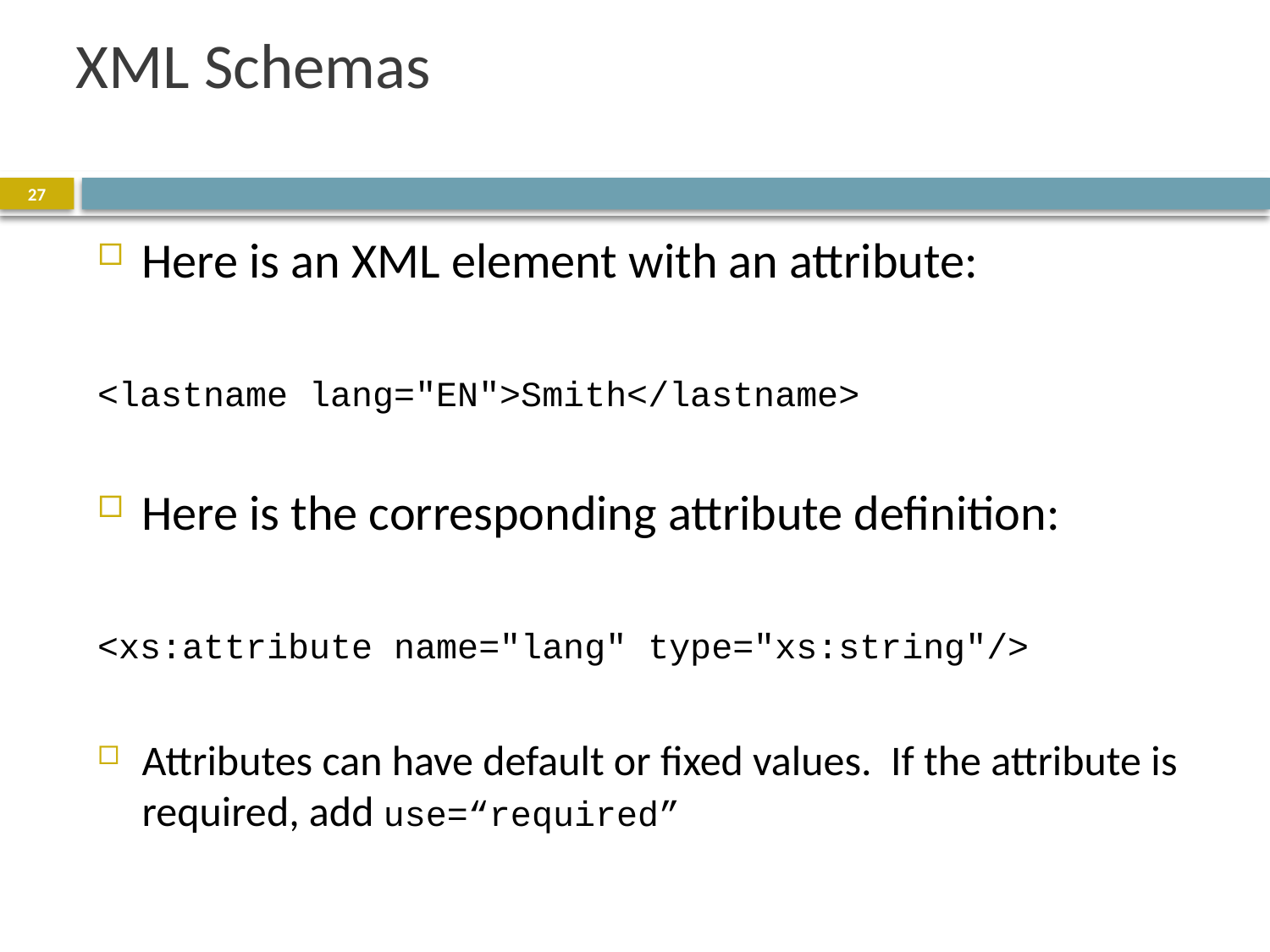

# XML Schemas
27
Here is an XML element with an attribute:

<lastname lang="EN">Smith</lastname>

Here is the corresponding attribute definition:

<xs:attribute name="lang" type="xs:string"/>

Attributes can have default or fixed values.  If the attribute is required, add use=“required”